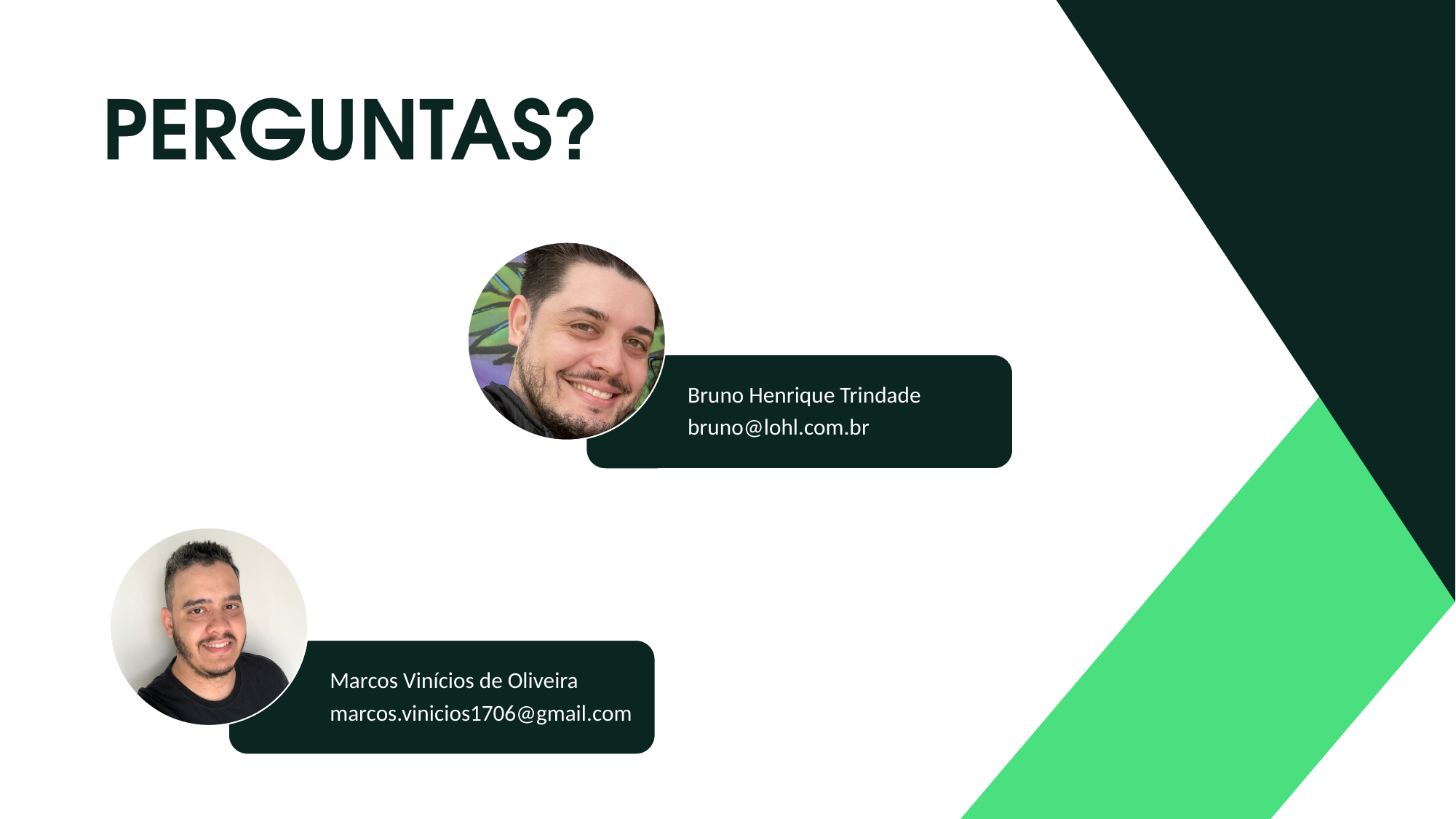

PERGUNTAS?
Bruno Henrique Trindade
bruno@lohl.com.br

Marcos Vinícios de Oliveira
marcos.vinicios1706@gmail.com